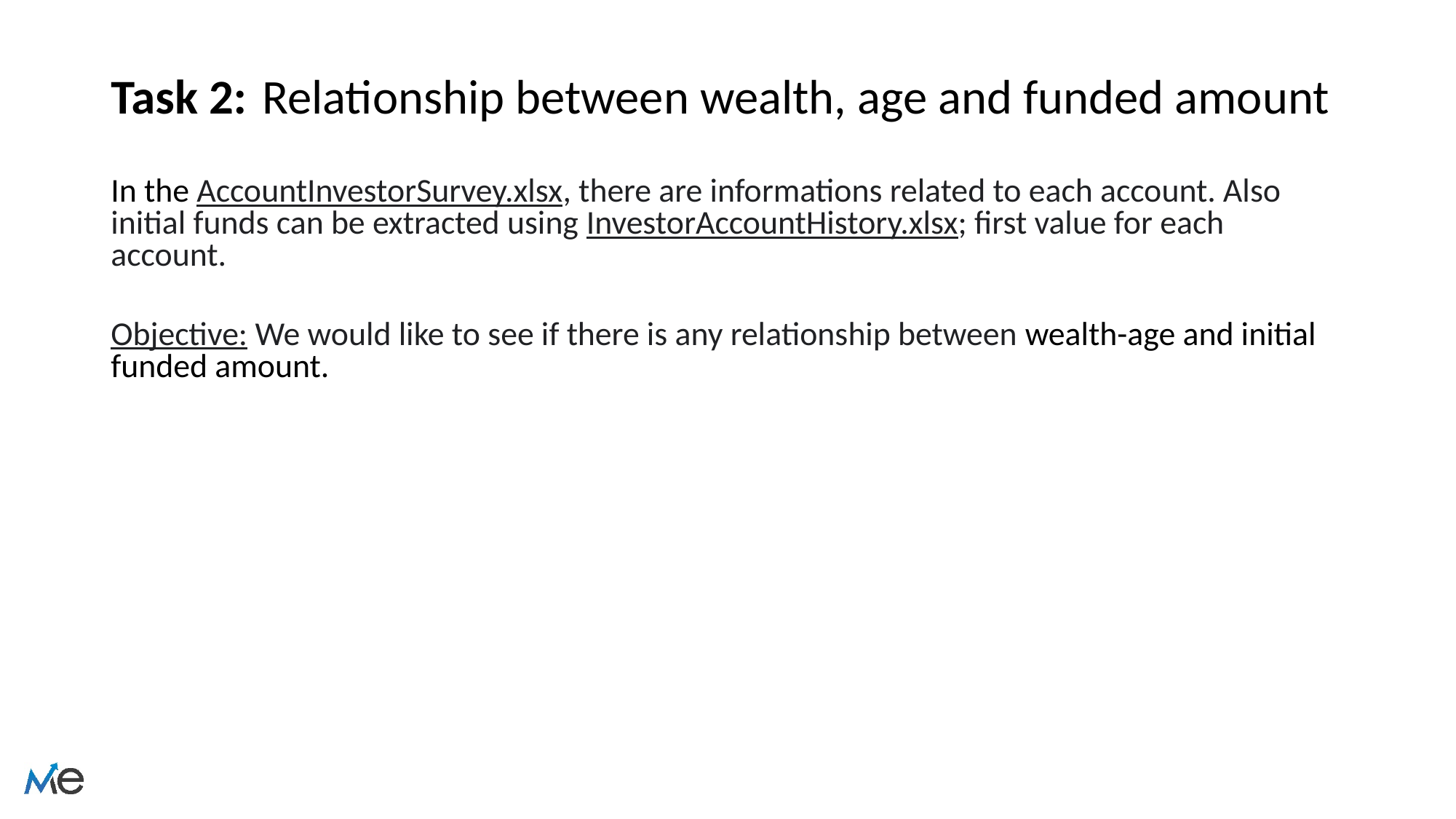

# Task 2: Relationship between wealth, age and funded amount
In the AccountInvestorSurvey.xlsx, there are informations related to each account. Also initial funds can be extracted using InvestorAccountHistory.xlsx; first value for each account.

Objective: We would like to see if there is any relationship between wealth-age and initial funded amount.